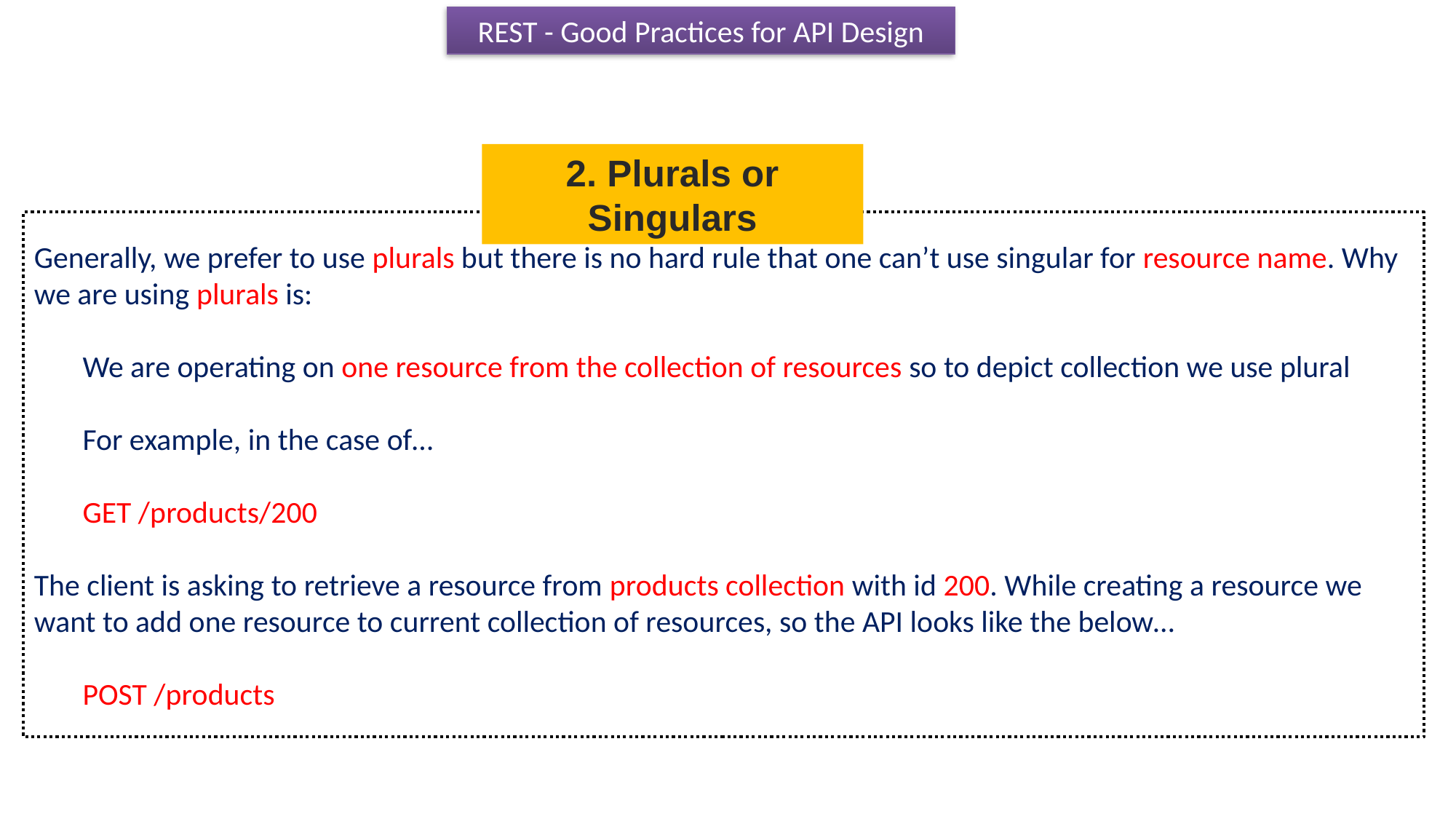

REST - Good Practices for API Design

2. Plurals or Singulars

Generally, we prefer to use plurals but there is no hard rule that one can’t use singular for resource name. Why we are using plurals is:

       We are operating on one resource from the collection of resources so to depict collection we use plural

       For example, in the case of…

       GET /products/200

The client is asking to retrieve a resource from products collection with id 200. While creating a resource we  want to add one resource to current collection of resources, so the API looks like the below…

       POST /products